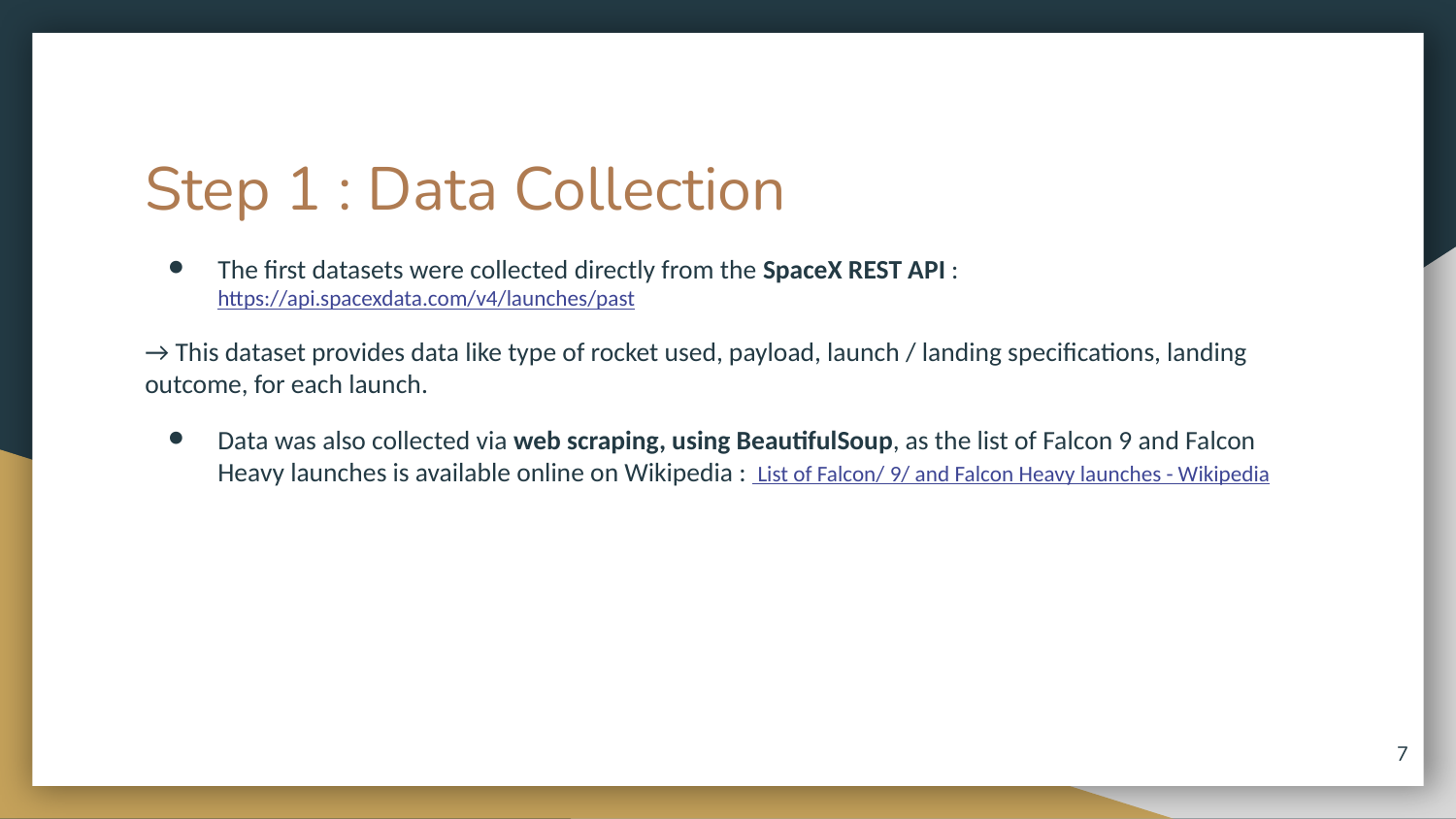

# Step 1 : Data Collection
The first datasets were collected directly from the SpaceX REST API : https://api.spacexdata.com/v4/launches/past
→ This dataset provides data like type of rocket used, payload, launch / landing specifications, landing outcome, for each launch.
Data was also collected via web scraping, using BeautifulSoup, as the list of Falcon 9 and Falcon Heavy launches is available online on Wikipedia :  List of Falcon/ 9/ and Falcon Heavy launches - Wikipedia
7